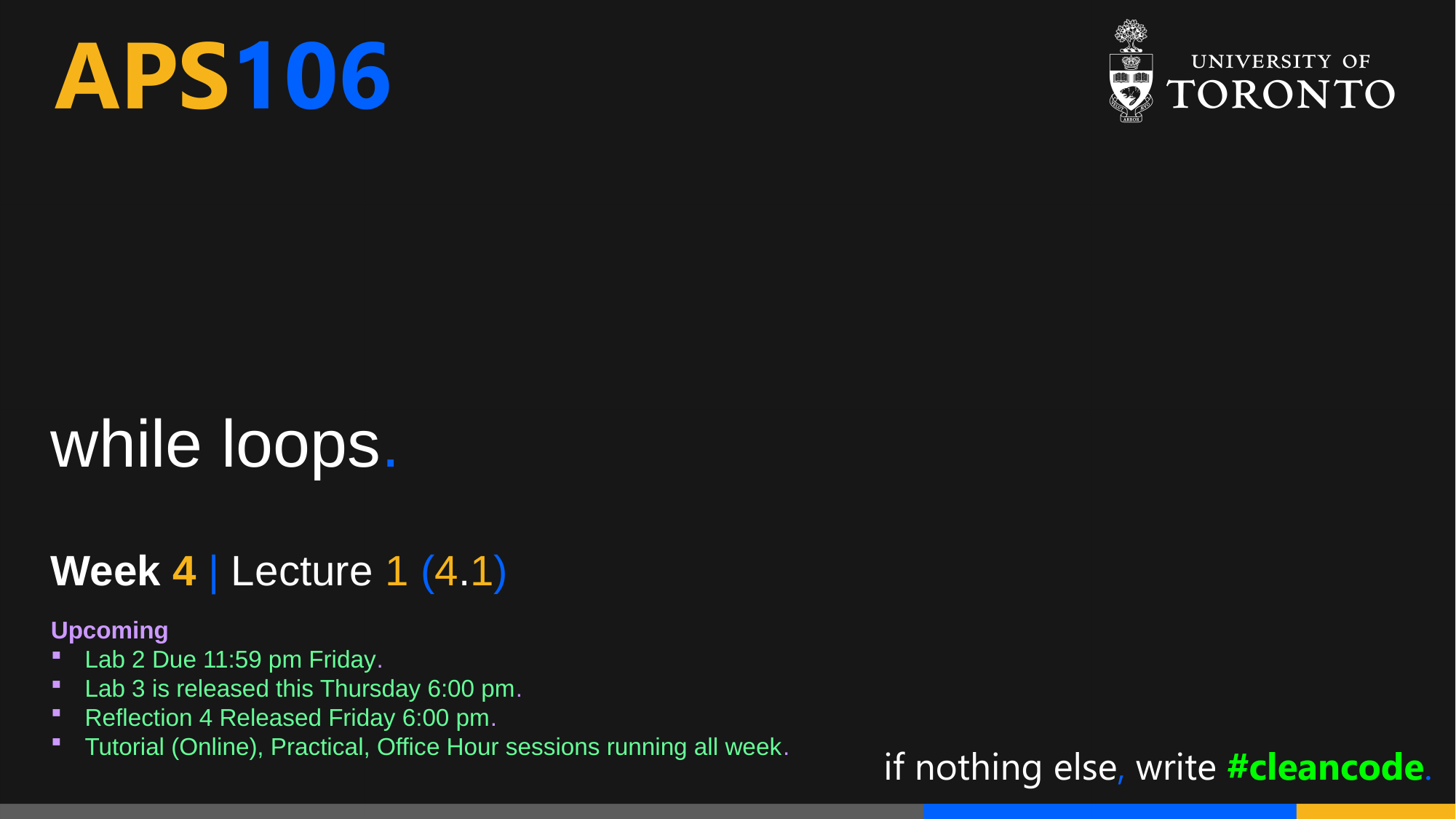

# while loops.
Week 4 | Lecture 1 (4.1)
Upcoming
Lab 2 Due 11:59 pm Friday.
Lab 3 is released this Thursday 6:00 pm.
Reflection 4 Released Friday 6:00 pm.
Tutorial (Online), Practical, Office Hour sessions running all week.